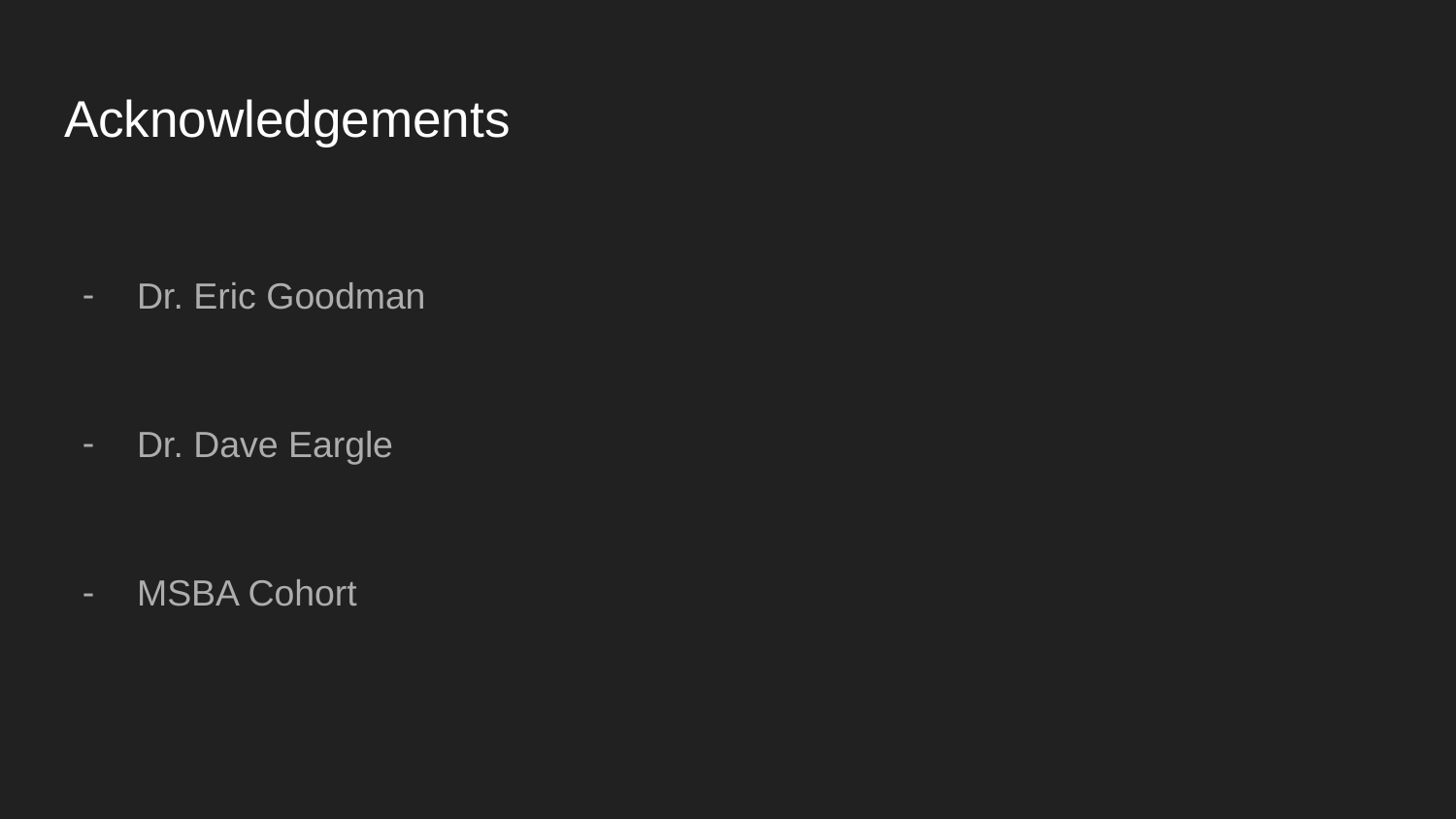

# Acknowledgements

Dr. Eric Goodman

Dr. Dave Eargle

MSBA Cohort